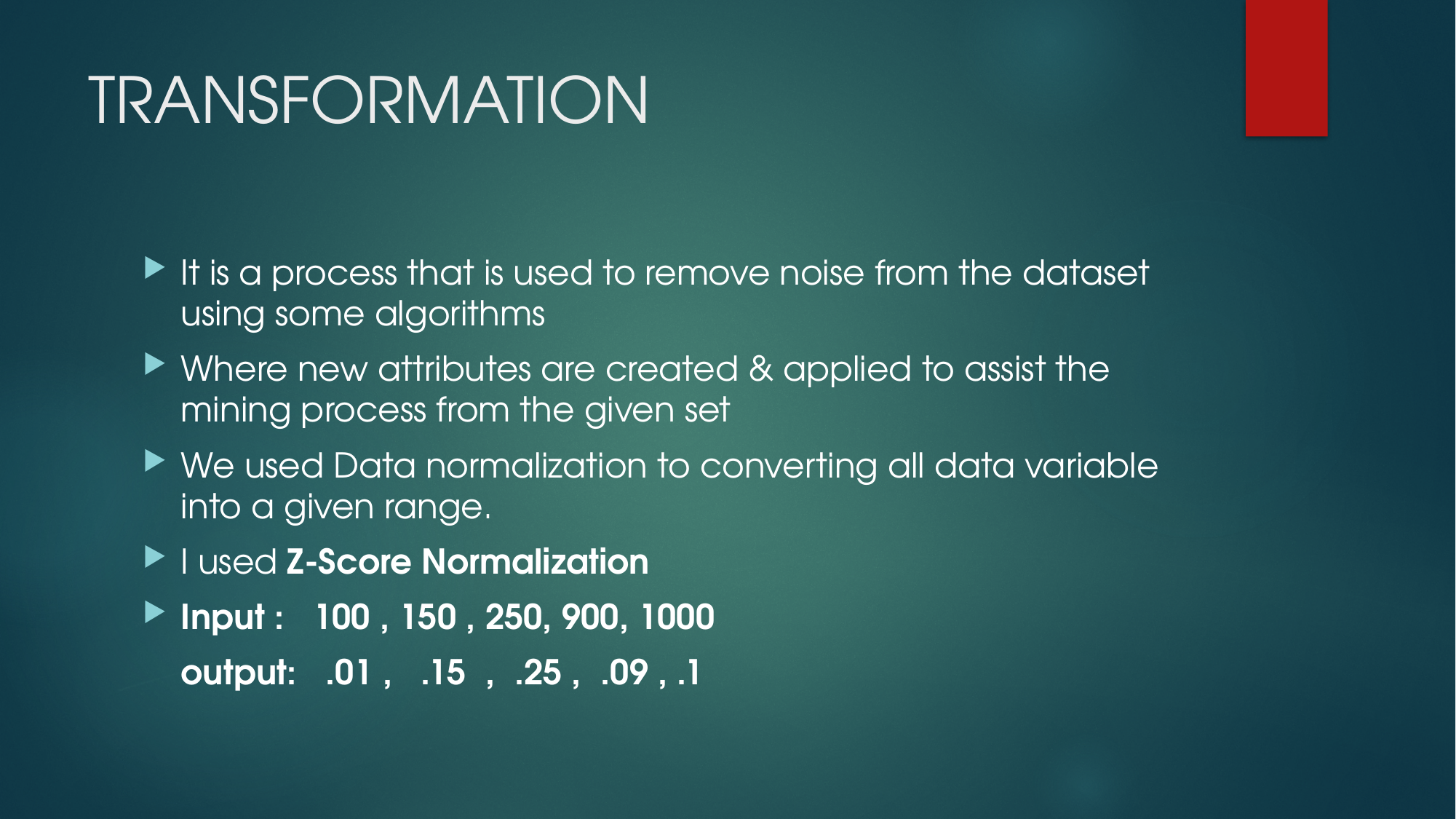

# TRANSFORMATION
It is a process that is used to remove noise from the dataset using some algorithms
Where new attributes are created & applied to assist the mining process from the given set
We used Data normalization to converting all data variable into a given range.
I used Z-Score Normalization
Input :   100 , 150 , 250, 900, 1000
    output:   .01 ,   .15  ,  .25 ,  .09 , .1